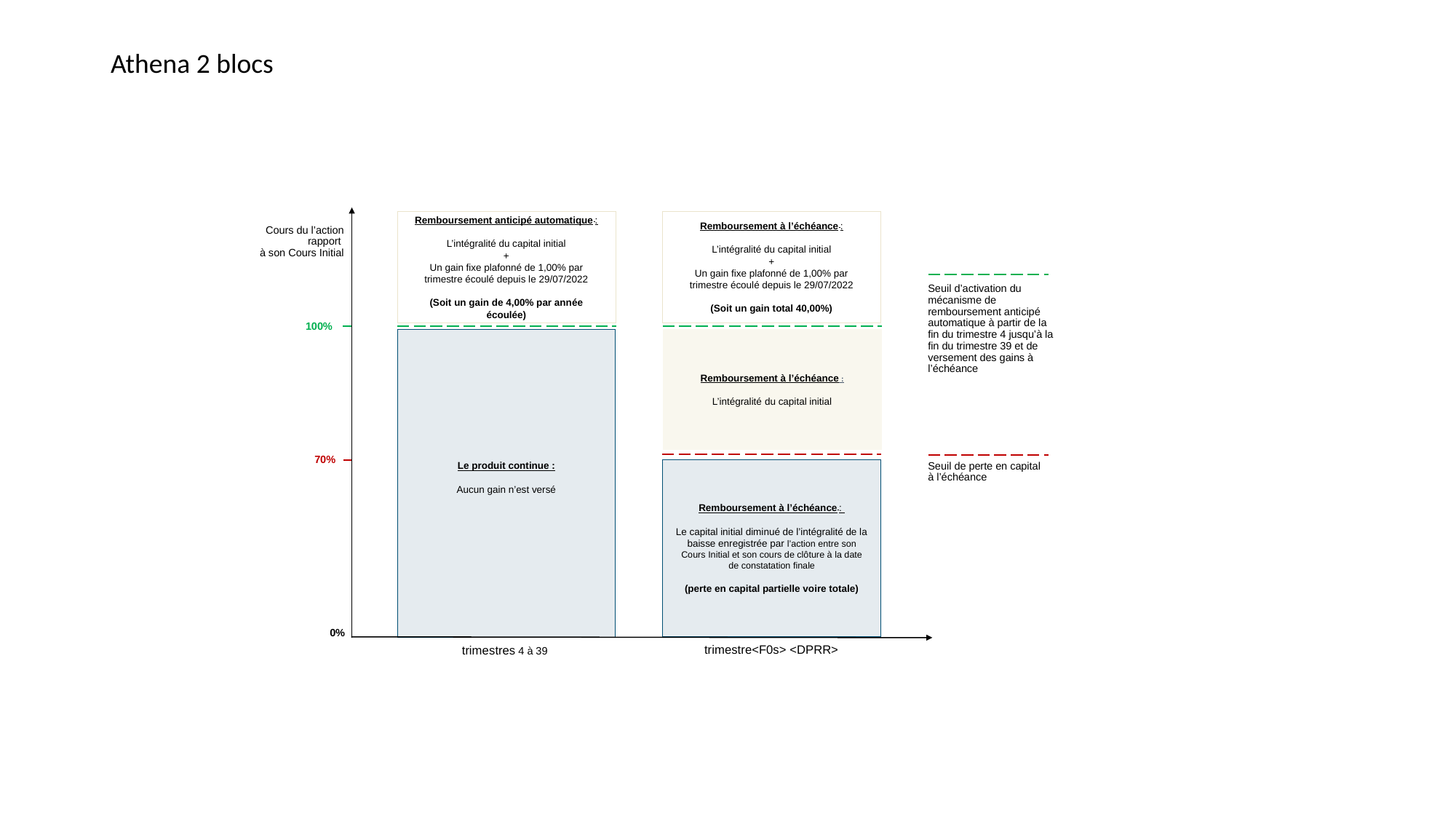

Athena 2 blocs
Remboursement anticipé automatique :

L’intégralité du capital initial
+
Un gain fixe plafonné de 1,00% par trimestre écoulé depuis le 29/07/2022

(Soit un gain de 4,00% par année écoulée)
Remboursement à l’échéance :

L’intégralité du capital initial
+
Un gain fixe plafonné de 1,00% par trimestre écoulé depuis le 29/07/2022

(Soit un gain total 40,00%)
Cours du l’action rapport
à son Cours Initial
Seuil d’activation du mécanisme de remboursement anticipé automatique à partir de la fin du trimestre 4 jusqu’à la fin du trimestre 39 et de versement des gains à l’échéance
100%
Le produit continue :

Aucun gain n’est versé

Remboursement à l’échéance :

L’intégralité du capital initial
70%
Seuil de perte en capital à l’échéance
Remboursement à l’échéance :

Le capital initial diminué de l’intégralité de la baisse enregistrée par l’action entre son Cours Initial et son cours de clôture à la date de constatation finale

(perte en capital partielle voire totale)
0%
trimestre<F0s> <DPRR>
trimestres 4 à 39